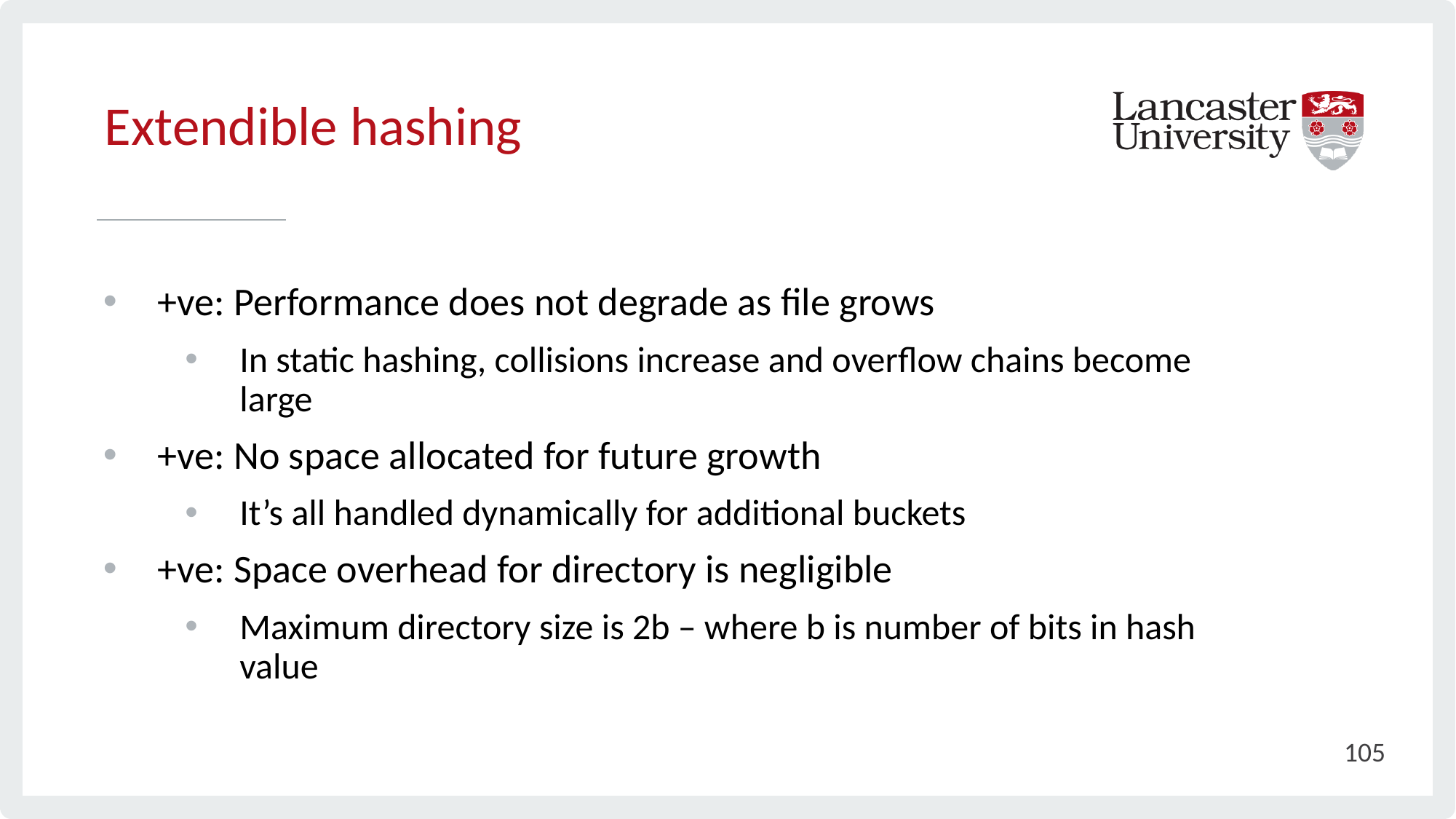

# Extendible hashing
+ve: Performance does not degrade as file grows
In static hashing, collisions increase and overflow chains become large
+ve: No space allocated for future growth
It’s all handled dynamically for additional buckets
+ve: Space overhead for directory is negligible
Maximum directory size is 2b – where b is number of bits in hash value

105